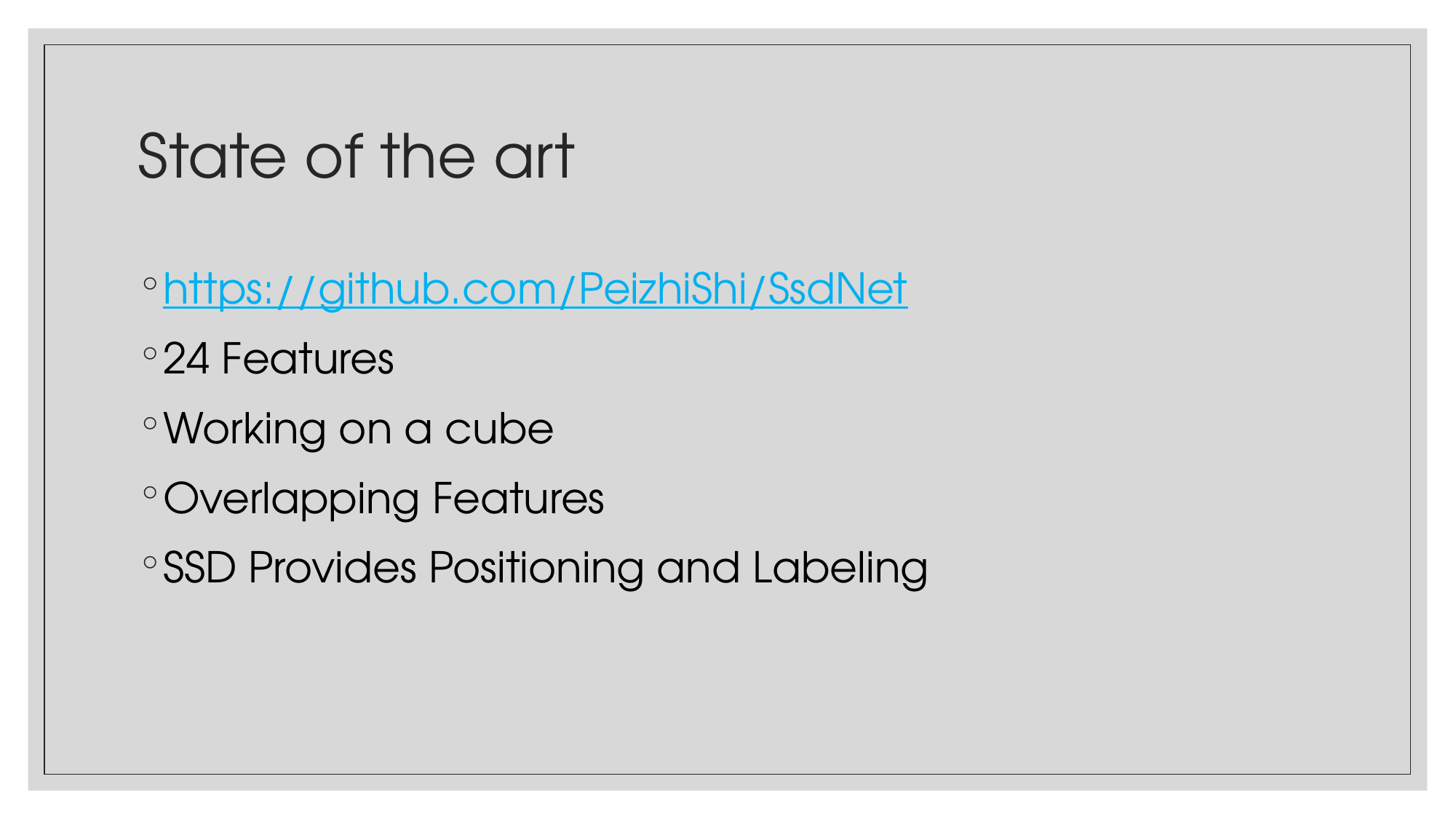

# State of the art
https://github.com/PeizhiShi/SsdNet
24 Features
Working on a cube
Overlapping Features
SSD Provides Positioning and Labeling